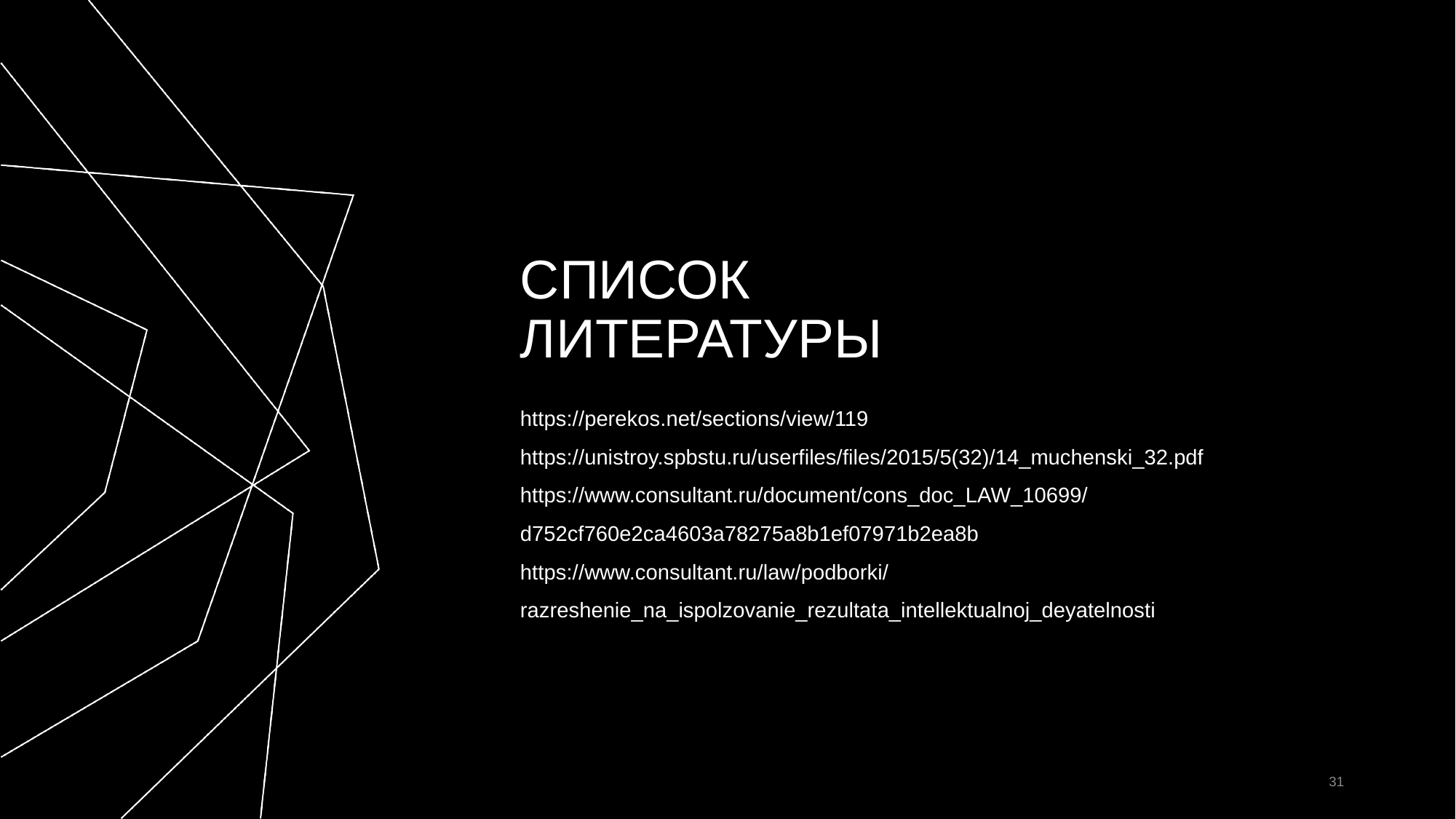

# СПИСОК ЛИТЕРАТУРЫ
https://perekos.net/sections/view/119
https://unistroy.spbstu.ru/userfiles/files/2015/5(32)/14_muchenski_32.pdf
https://www.consultant.ru/document/cons_doc_LAW_10699/d752cf760e2ca4603a78275a8b1ef07971b2ea8b
https://www.consultant.ru/law/podborki/razreshenie_na_ispolzovanie_rezultata_intellektualnoj_deyatelnosti

31